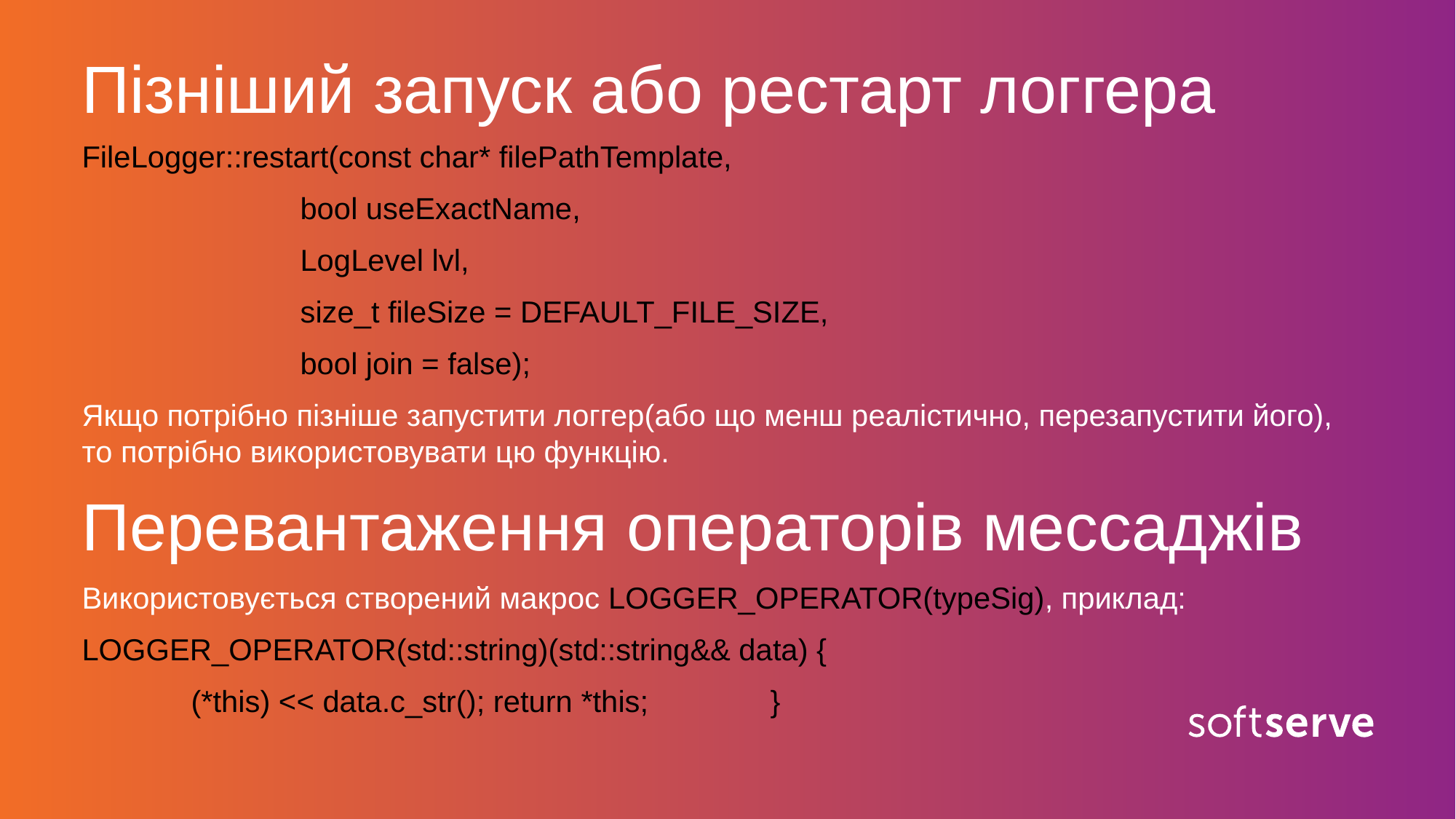

# Пізніший запуск або рестарт логгера
FileLogger::restart(const char* filePathTemplate,
		bool useExactName,
		LogLevel lvl,
		size_t fileSize = DEFAULT_FILE_SIZE,
		bool join = false);
Якщо потрібно пізніше запустити логгер(або що менш реалістично, перезапустити його), то потрібно використовувати цю функцію.
Перевантаження операторів мессаджів
Використовується створений макрос LOGGER_OPERATOR(typeSig), приклад:
LOGGER_OPERATOR(std::string)(std::string&& data) {
	(*this) << data.c_str(); return *this; 	    }